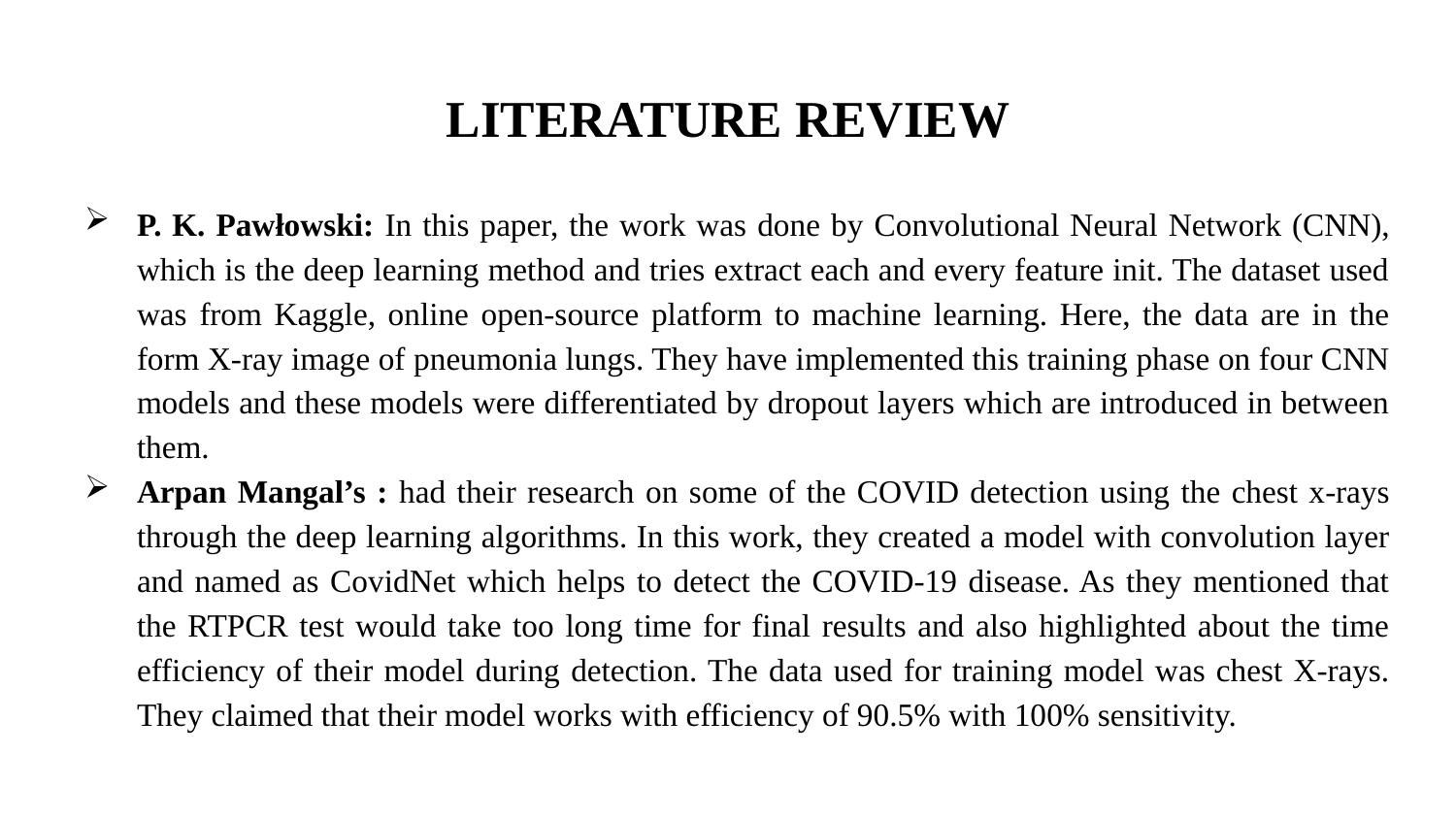

# LITERATURE REVIEW
P. K. Pawłowski: In this paper, the work was done by Convolutional Neural Network (CNN), which is the deep learning method and tries extract each and every feature init. The dataset used was from Kaggle, online open-source platform to machine learning. Here, the data are in the form X-ray image of pneumonia lungs. They have implemented this training phase on four CNN models and these models were differentiated by dropout layers which are introduced in between them.
Arpan Mangal’s : had their research on some of the COVID detection using the chest x-rays through the deep learning algorithms. In this work, they created a model with convolution layer and named as CovidNet which helps to detect the COVID-19 disease. As they mentioned that the RTPCR test would take too long time for final results and also highlighted about the time efficiency of their model during detection. The data used for training model was chest X-rays. They claimed that their model works with efficiency of 90.5% with 100% sensitivity.